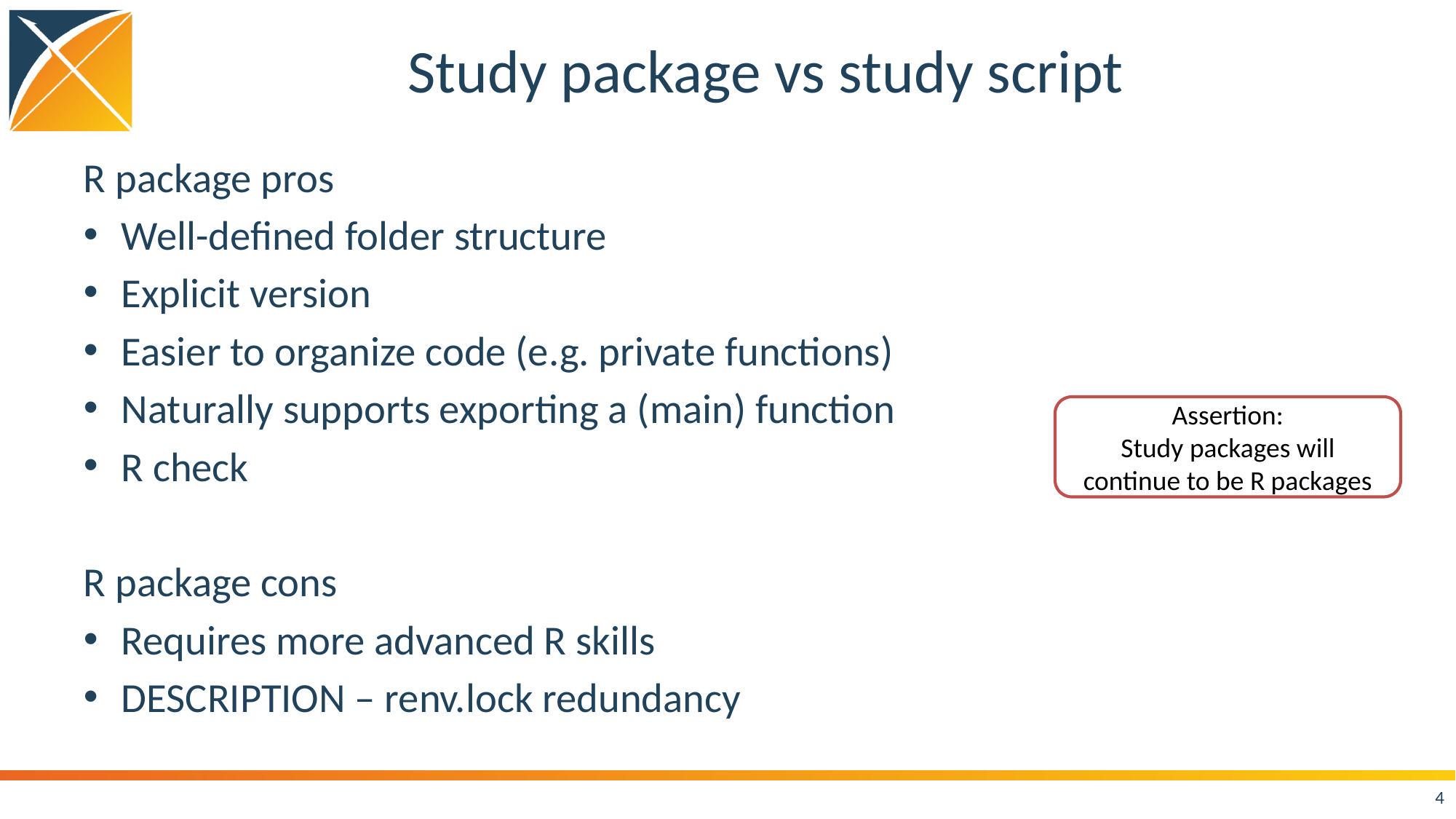

# Study package vs study script
R package pros
Well-defined folder structure
Explicit version
Easier to organize code (e.g. private functions)
Naturally supports exporting a (main) function
R check

R package cons
Requires more advanced R skills
DESCRIPTION – renv.lock redundancy

Assertion:
Study packages will continue to be R packages
4